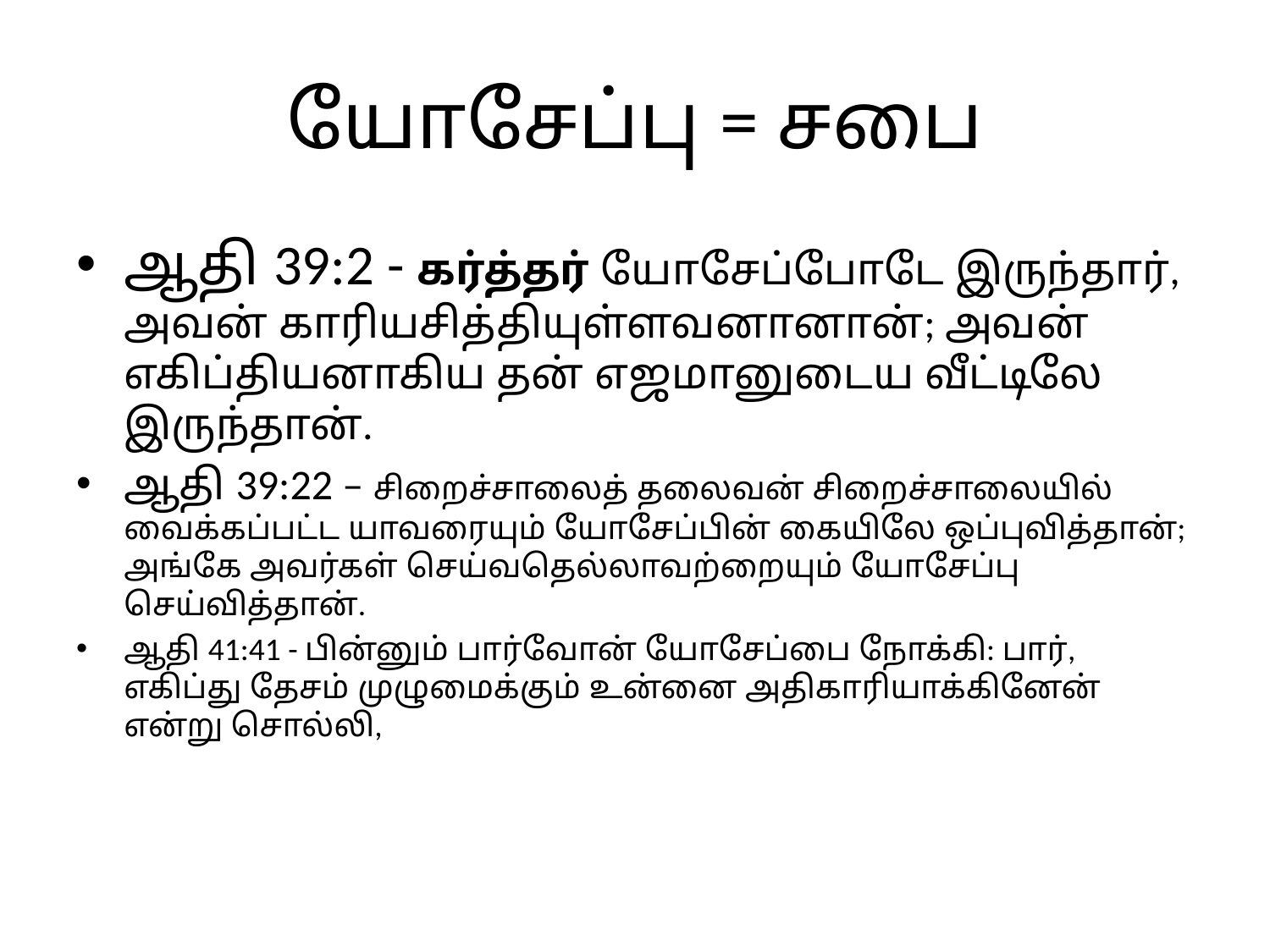

# யோசேப்பு = சபை
ஆதி 39:2 - கர்த்தர் யோசேப்போடே இருந்தார், அவன் காரியசித்தியுள்ளவனானான்; அவன் எகிப்தியனாகிய தன் எஜமானுடைய வீட்டிலே இருந்தான்.
ஆதி 39:22 – சிறைச்சாலைத் தலைவன் சிறைச்சாலையில் வைக்கப்பட்ட யாவரையும் யோசேப்பின் கையிலே ஒப்புவித்தான்; அங்கே அவர்கள் செய்வதெல்லாவற்றையும் யோசேப்பு செய்வித்தான்.
ஆதி 41:41 - பின்னும் பார்வோன் யோசேப்பை நோக்கி: பார், எகிப்து தேசம் முழுமைக்கும் உன்னை அதிகாரியாக்கினேன் என்று சொல்லி,